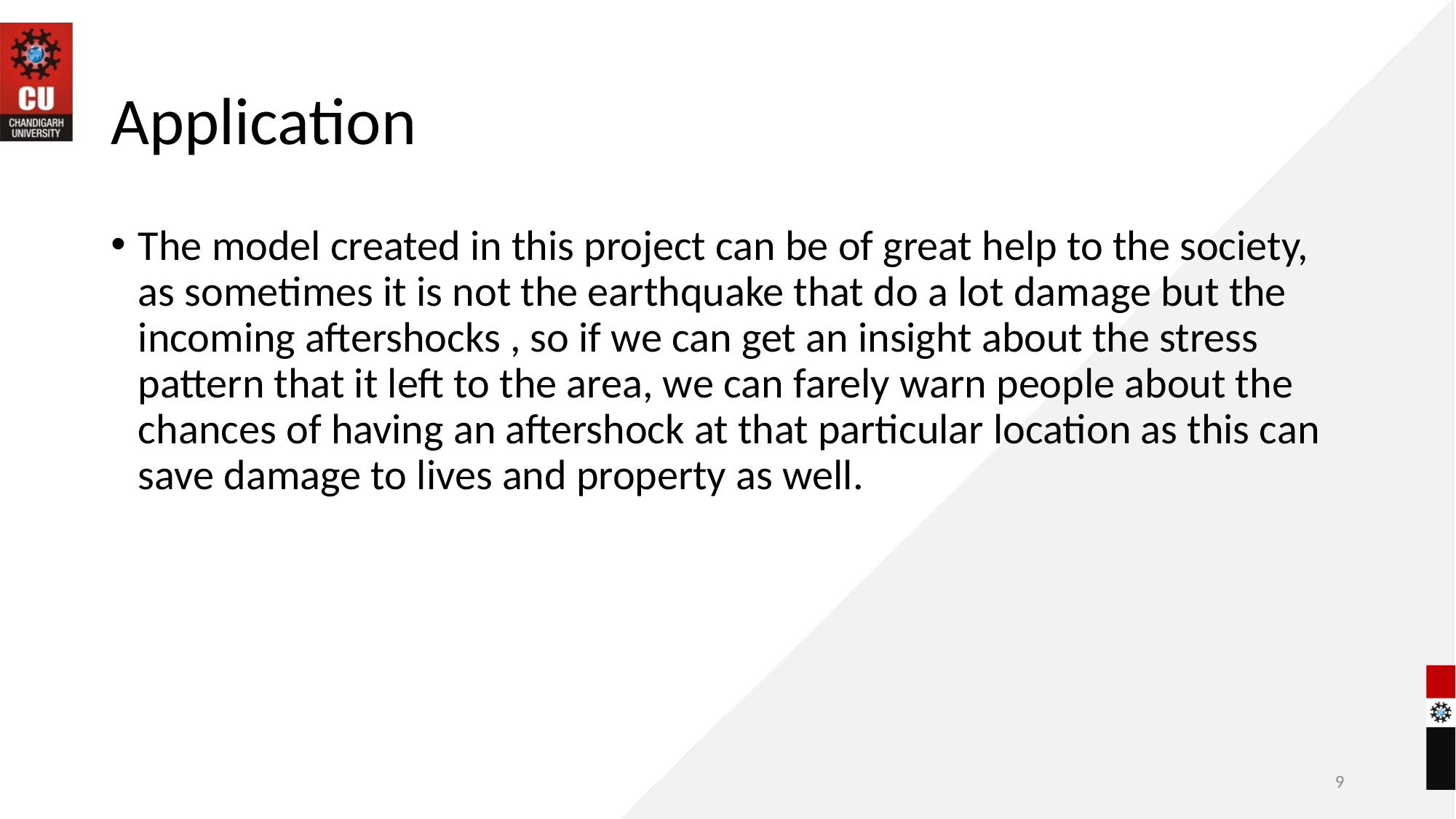

# Application
The model created in this project can be of great help to the society, as sometimes it is not the earthquake that do a lot damage but the incoming aftershocks , so if we can get an insight about the stress pattern that it left to the area, we can farely warn people about the chances of having an aftershock at that particular location as this can save damage to lives and property as well.
9